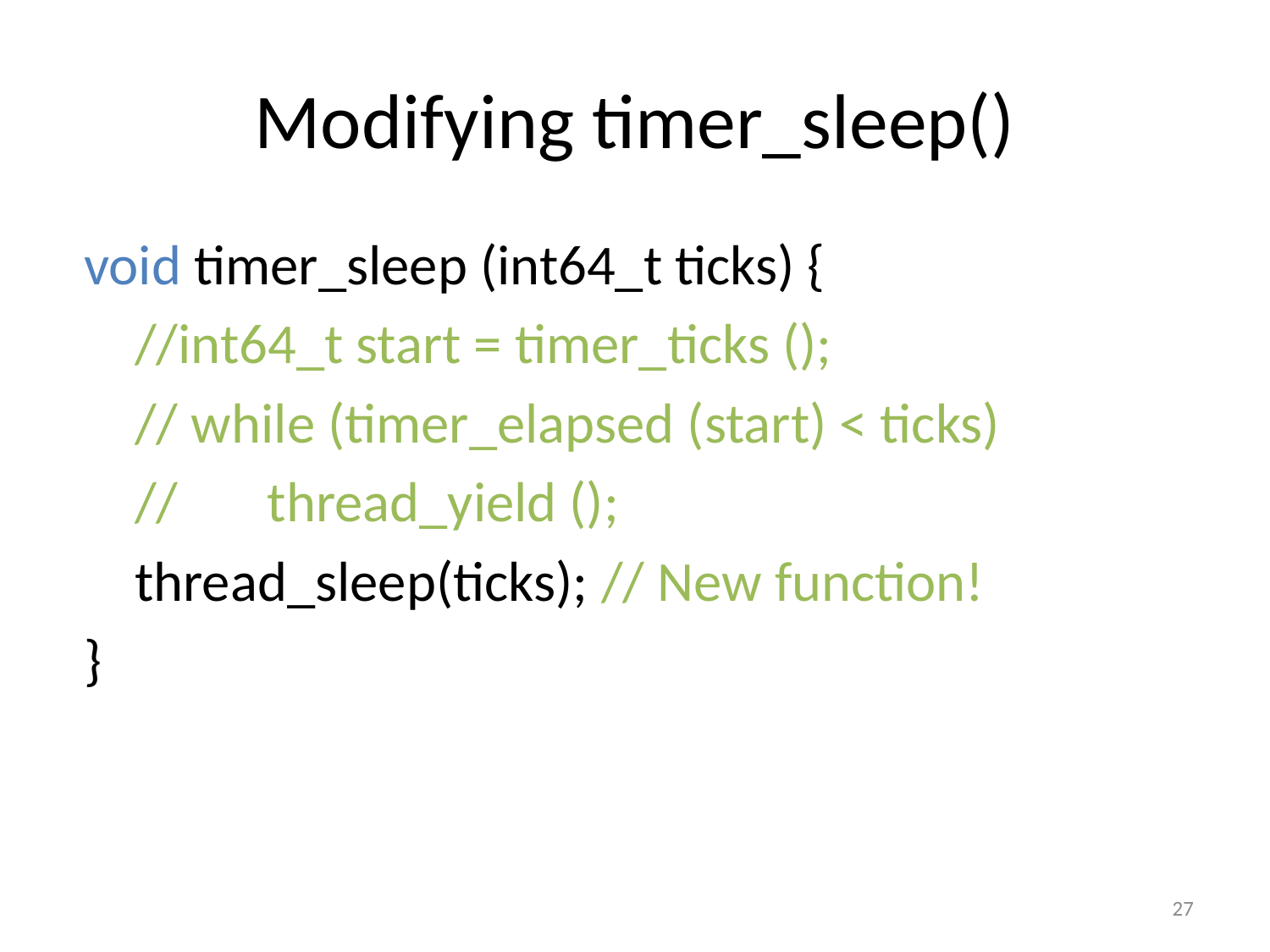

# Modifying timer_sleep()
void timer_sleep (int64_t ticks) {
    //int64_t start = timer_ticks ();
    // while (timer_elapsed (start) < ticks)
    //       thread_yield ();
    thread_sleep(ticks); // New function!
}

27